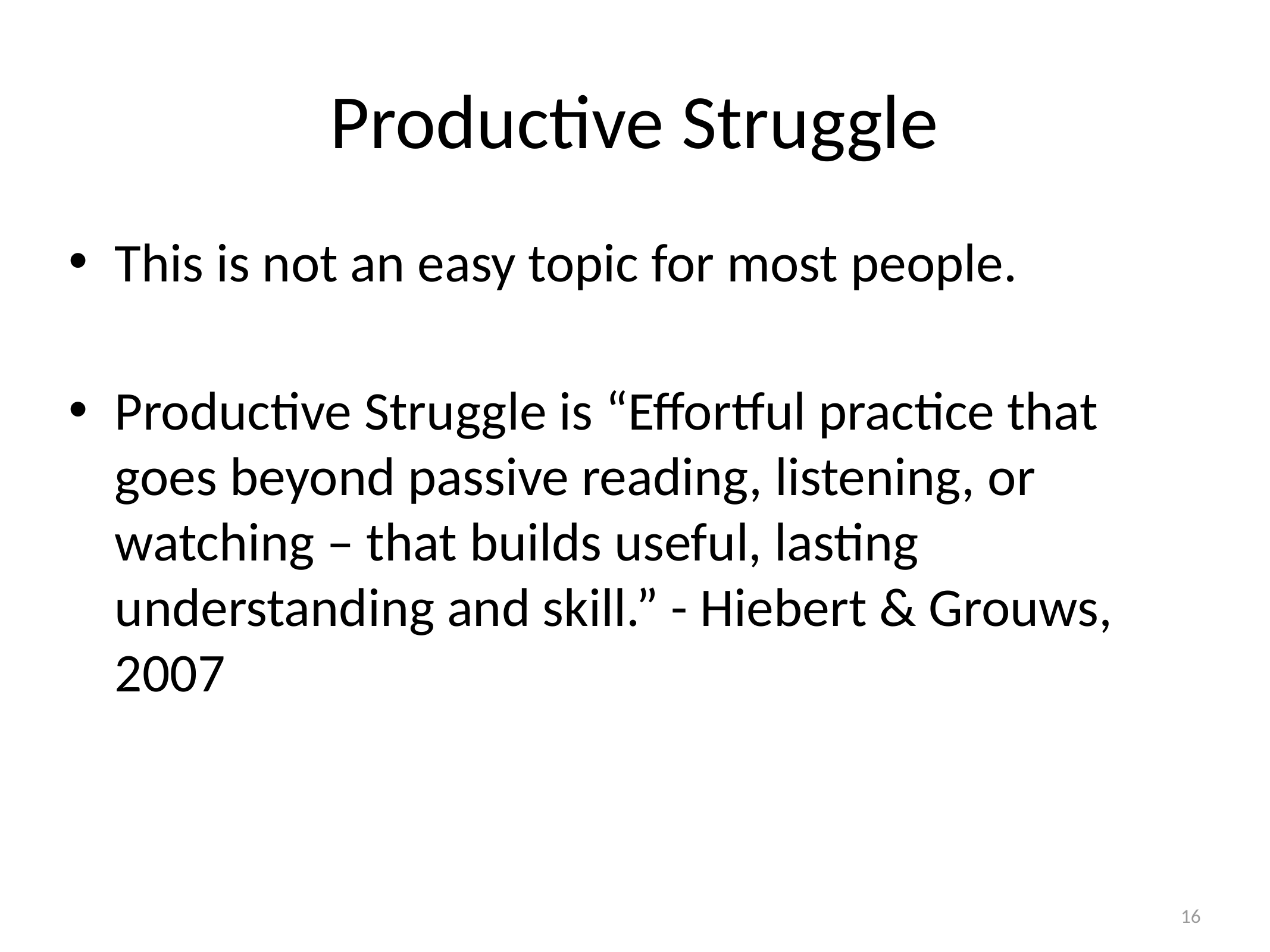

# Productive Struggle
This is not an easy topic for most people.

Productive Struggle is “Effortful practice that goes beyond passive reading, listening, or watching – that builds useful, lasting understanding and skill.” - Hiebert & Grouws, 2007
16